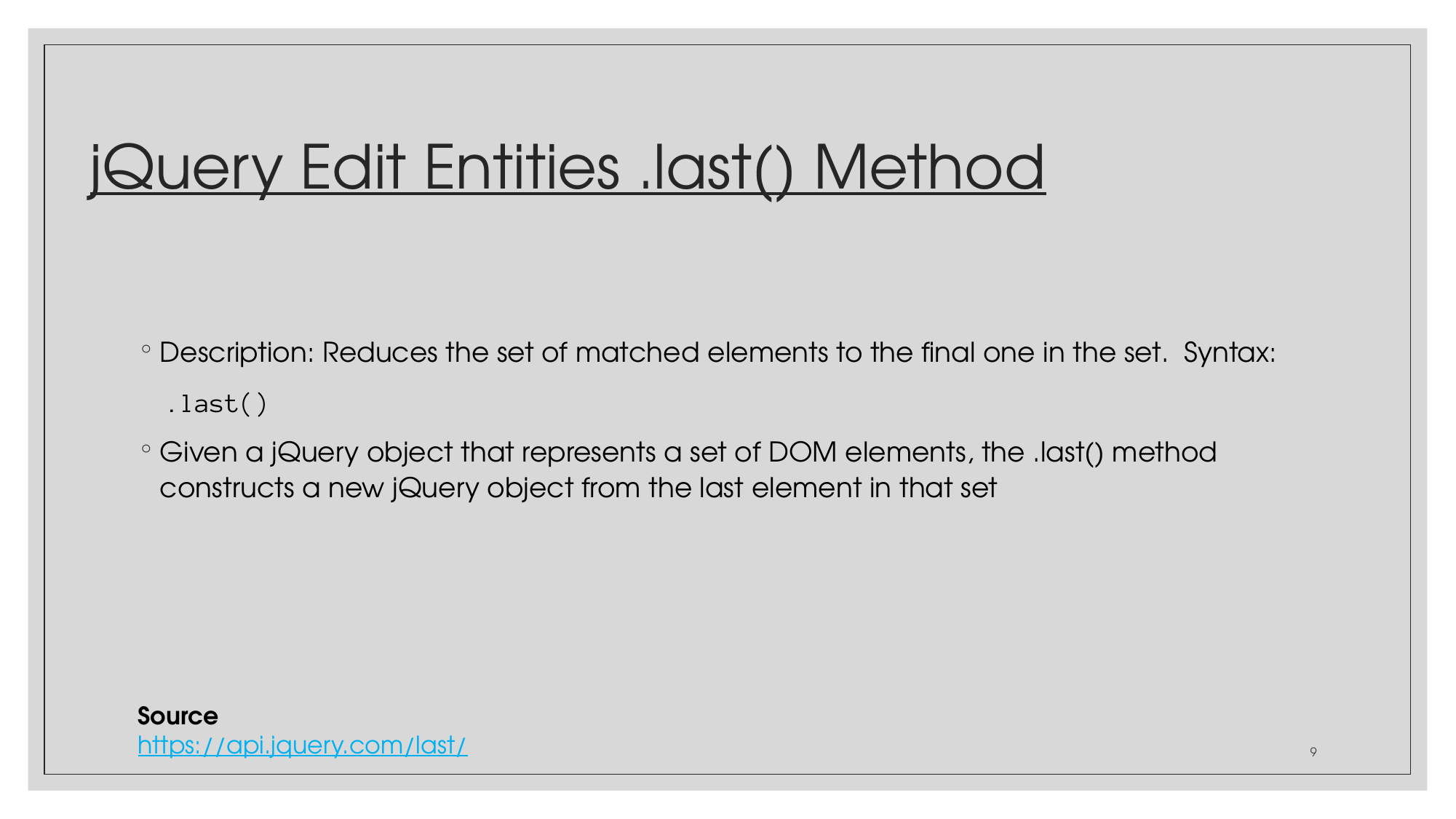

# jQuery Edit Entities .last() Method
Description: Reduces the set of matched elements to the final one in the set.  Syntax:
.last()
Given a jQuery object that represents a set of DOM elements, the .last() method constructs a new jQuery object from the last element in that set

Source
https://api.jquery.com/last/
9